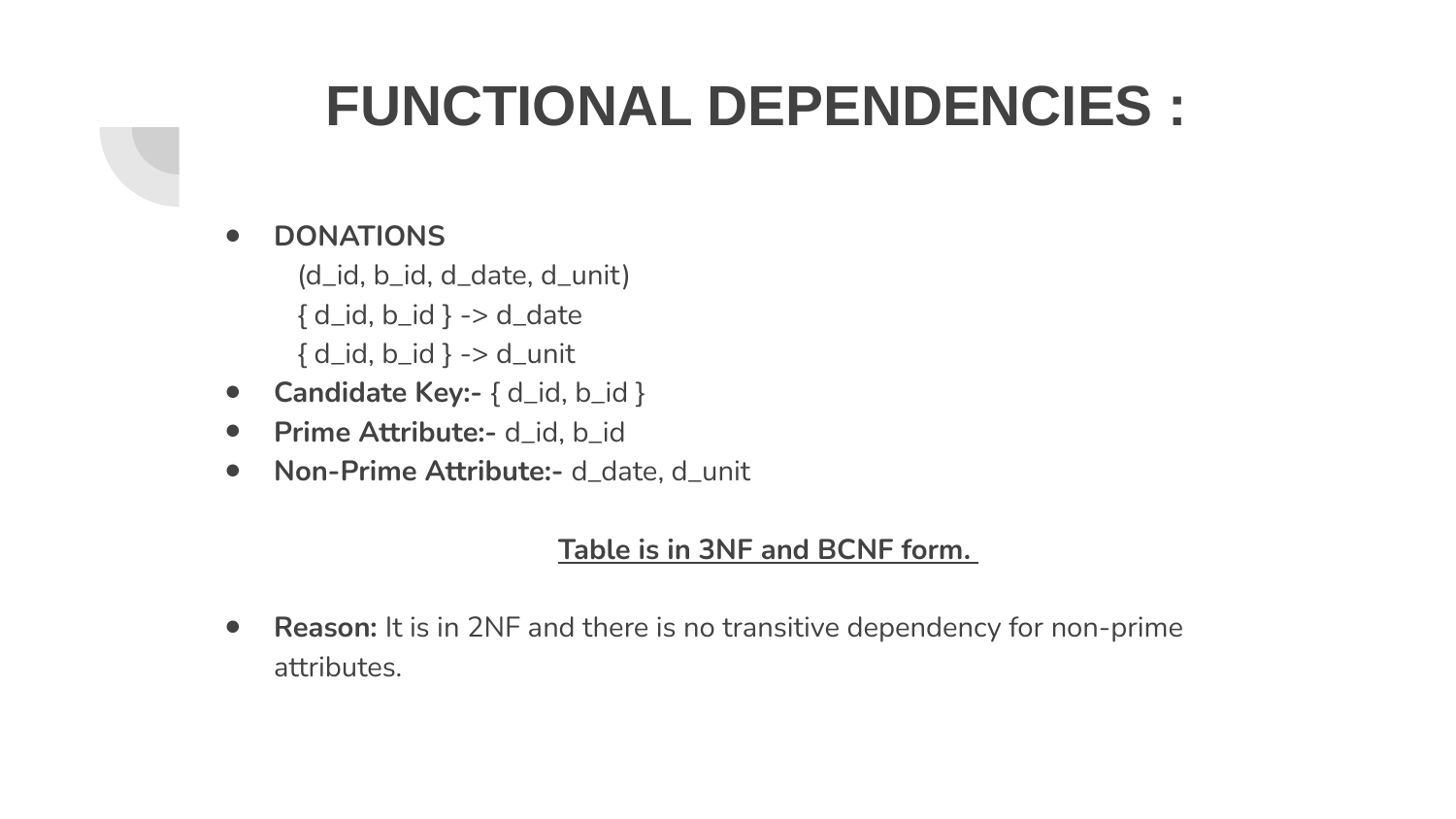

# FUNCTIONAL DEPENDENCIES :
DONATIONS
(d_id, b_id, d_date, d_unit)
{ d_id, b_id } -> d_date
{ d_id, b_id } -> d_unit
Candidate Key:- { d_id, b_id }
Prime Attribute:- d_id, b_id
Non-Prime Attribute:- d_date, d_unit

Table is in 3NF and BCNF form.

Reason: It is in 2NF and there is no transitive dependency for non-prime attributes.